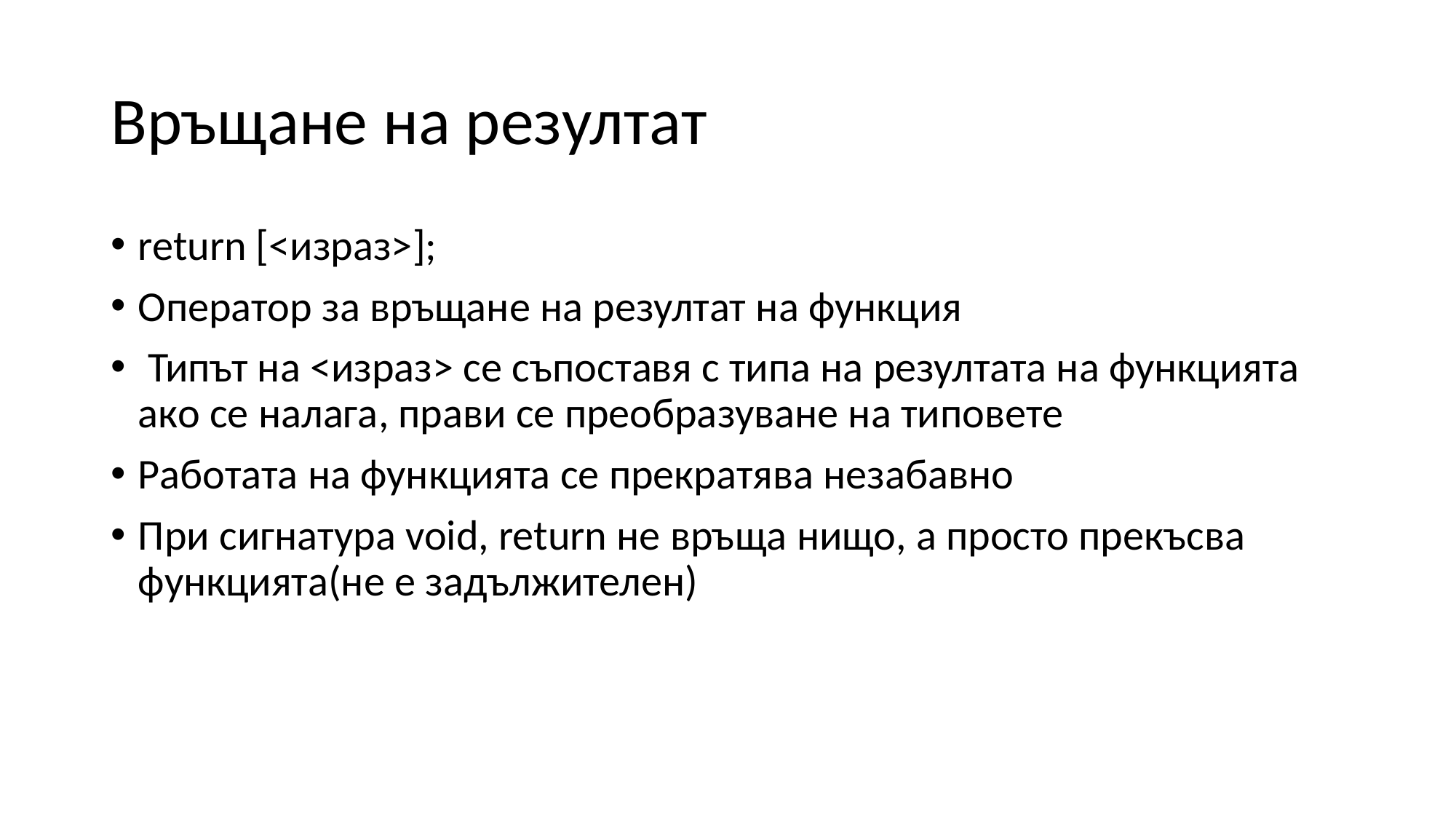

# Връщане на резултат
return [<израз>];
Оператор за връщане на резултат на функция
 Типът на <израз> се съпоставя с типа на резултата на функцията ако се налага, прави се преобразуване на типовете
Работата на функцията се прекратява незабавно
При сигнатура void, return не връща нищо, а просто прекъсва функцията(не е задължителен)